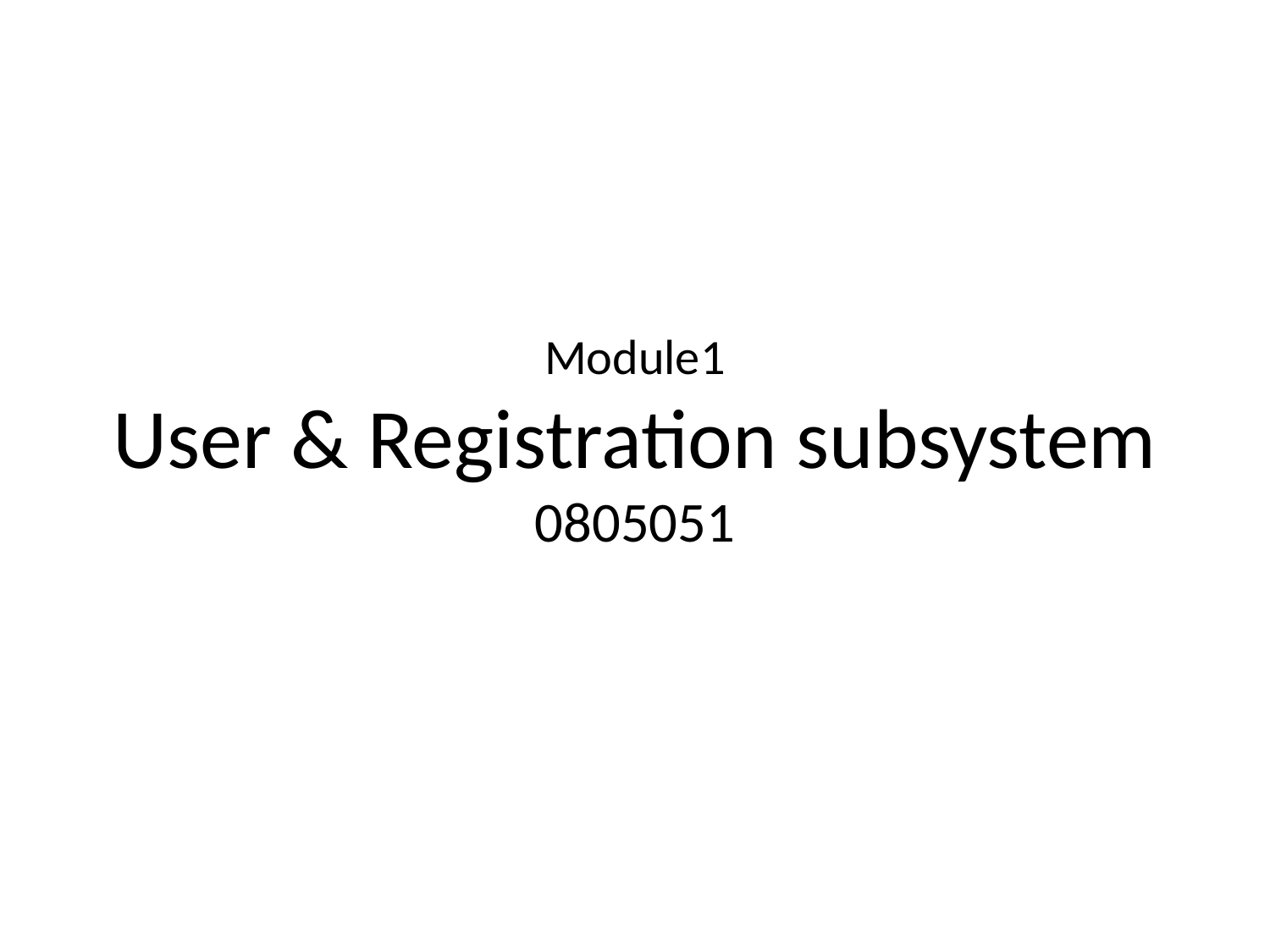

# Module1 User & Registration subsystem 0805051